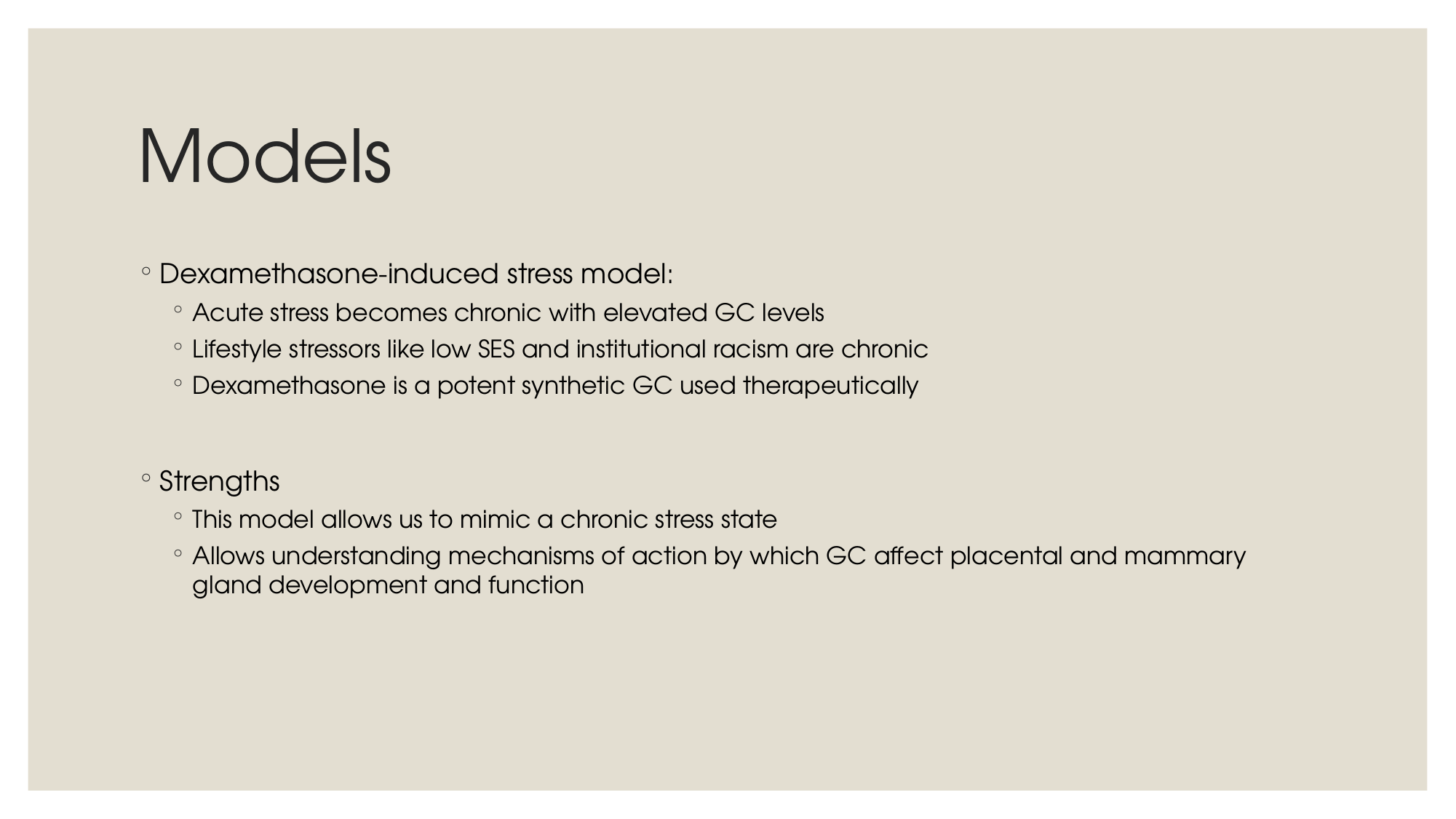

# Models
Dexamethasone-induced stress model:
Acute stress becomes chronic with elevated GC levels
Lifestyle stressors like low SES and institutional racism are chronic
Dexamethasone is a potent synthetic GC used therapeutically

Strengths
This model allows us to mimic a chronic stress state
Allows understanding mechanisms of action by which GC affect placental and mammary gland development and function